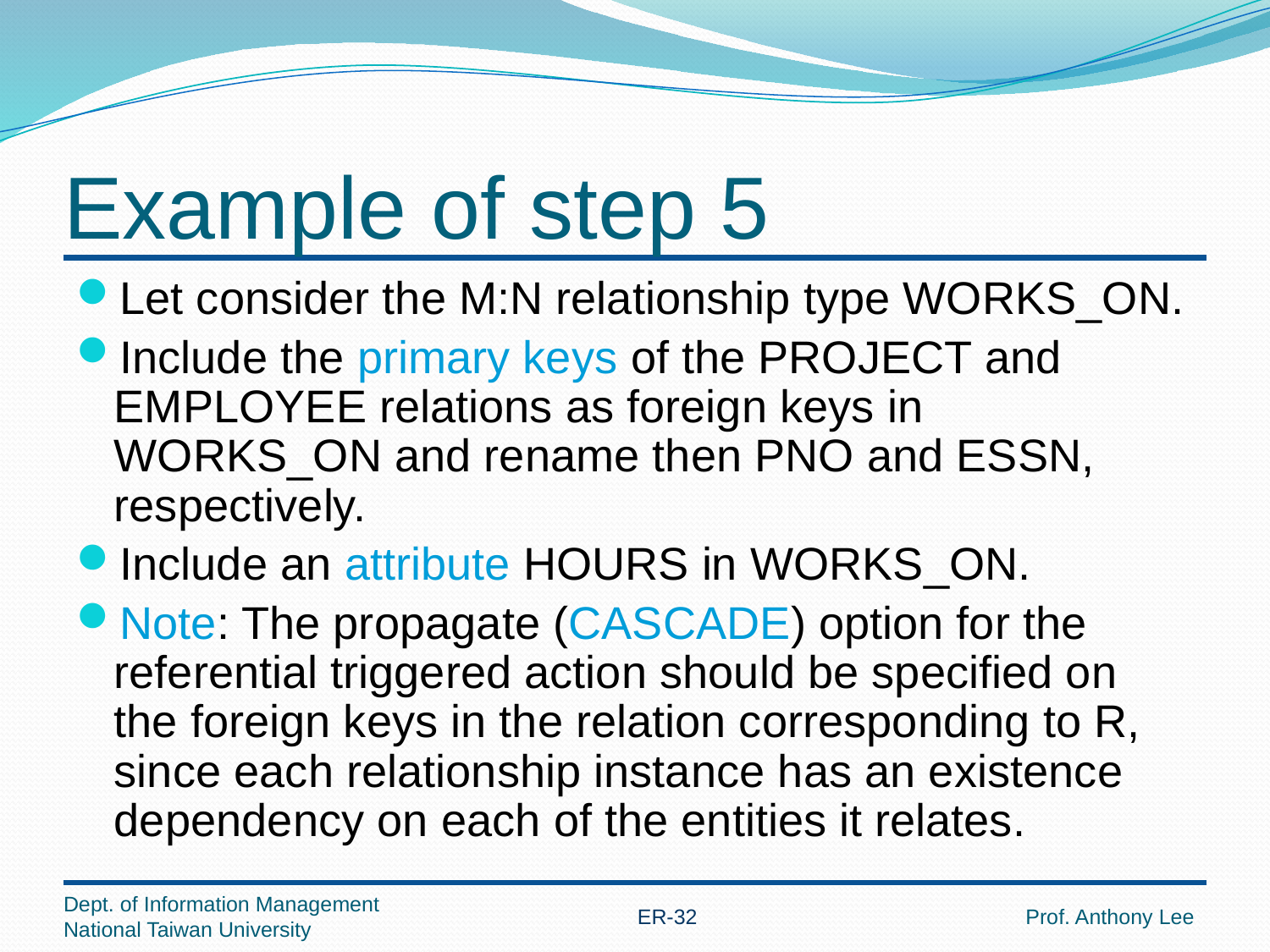

# Example of step 5
Let consider the M:N relationship type WORKS_ON.
Include the primary keys of the PROJECT and EMPLOYEE relations as foreign keys in WORKS_ON and rename then PNO and ESSN, respectively.
Include an attribute HOURS in WORKS_ON.
Note: The propagate (CASCADE) option for the referential triggered action should be specified on the foreign keys in the relation corresponding to R, since each relationship instance has an existence dependency on each of the entities it relates.